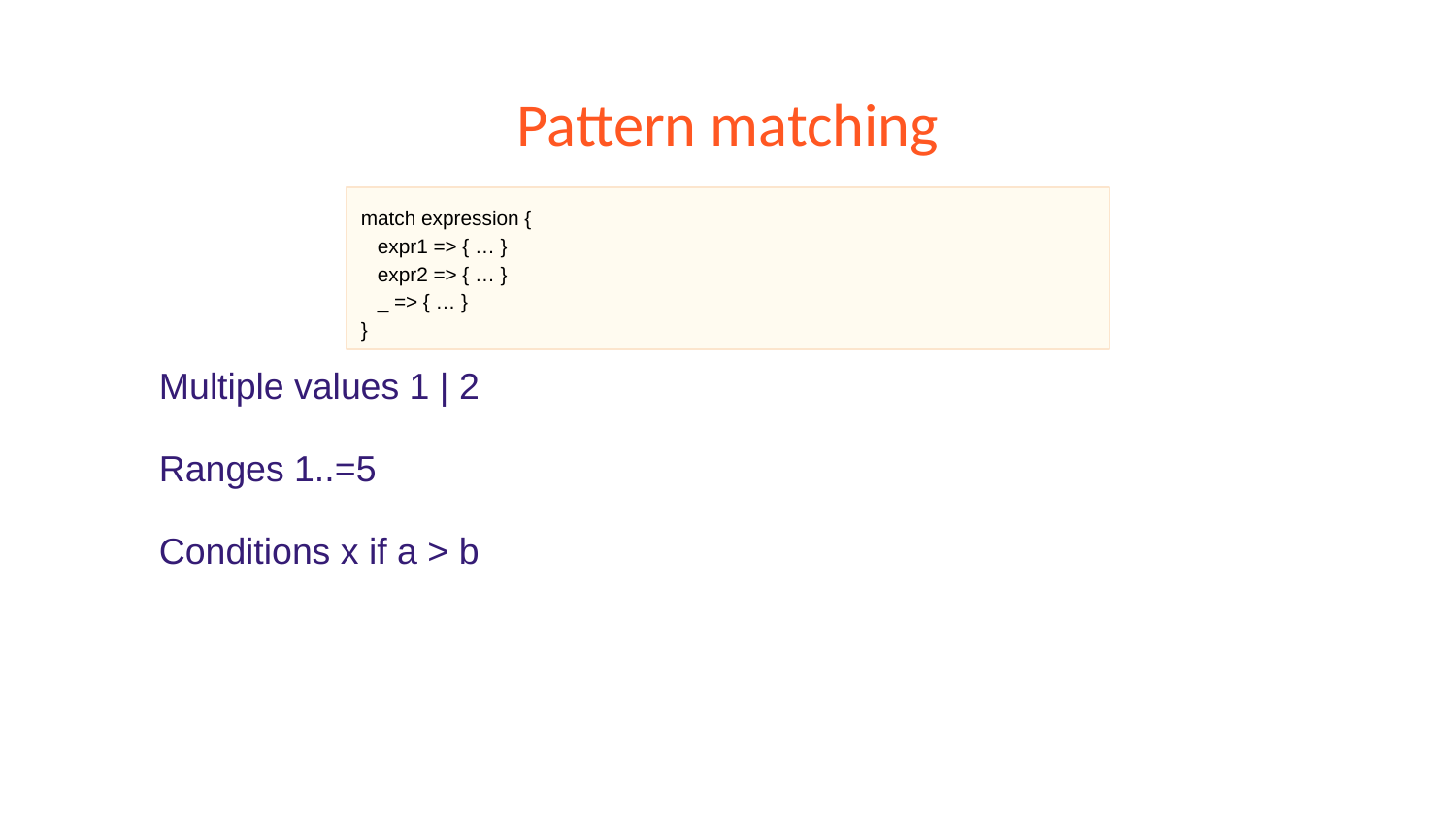

# Pattern matching

Multiple values 1 | 2
Ranges 1..=5
Conditions x if a > b

match expression {
   expr1 => { … }
   expr2 => { … }
   _ => { … }
}